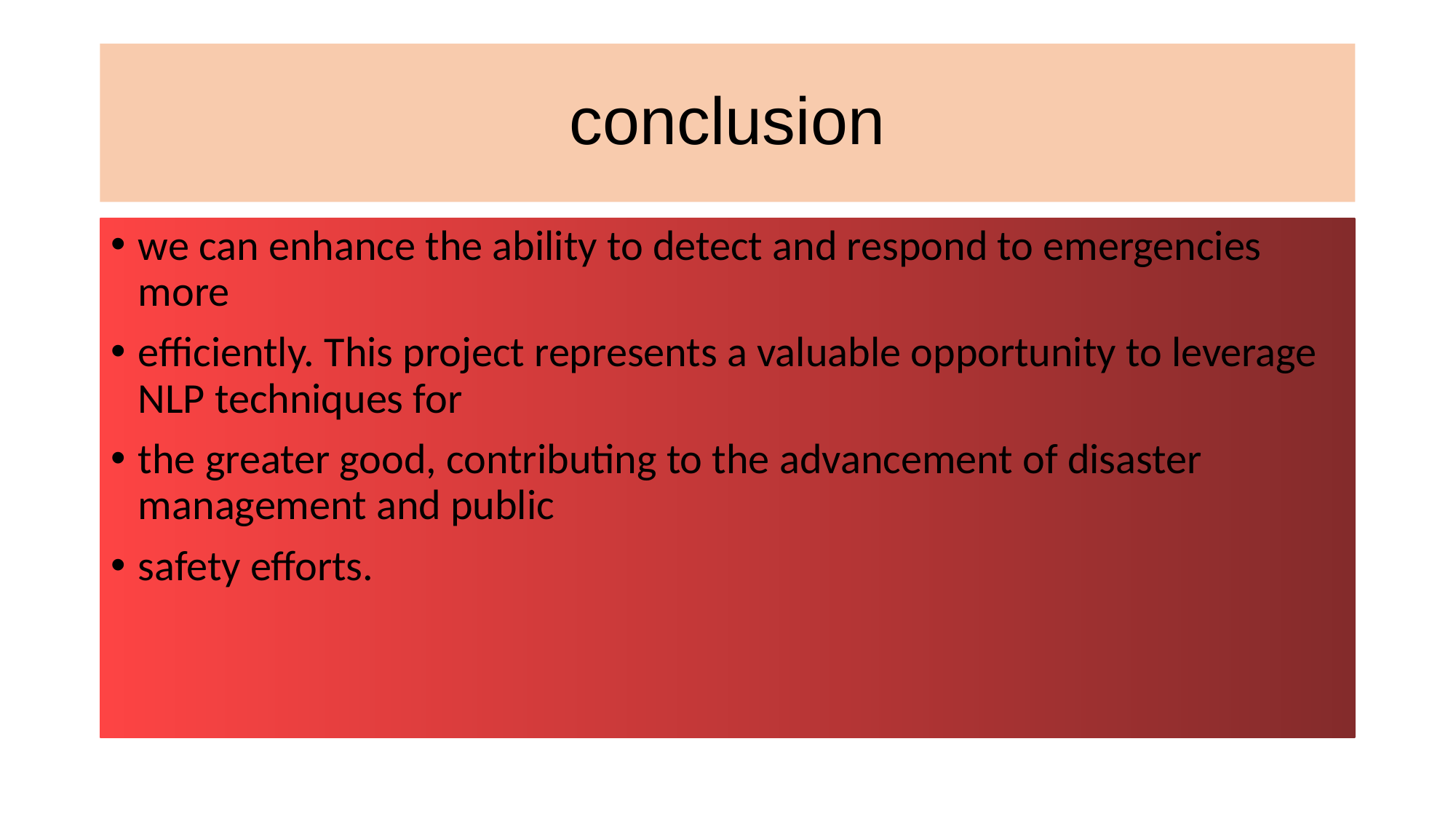

# conclusion
we can enhance the ability to detect and respond to emergencies more
efficiently. This project represents a valuable opportunity to leverage NLP techniques for
the greater good, contributing to the advancement of disaster management and public
safety efforts.